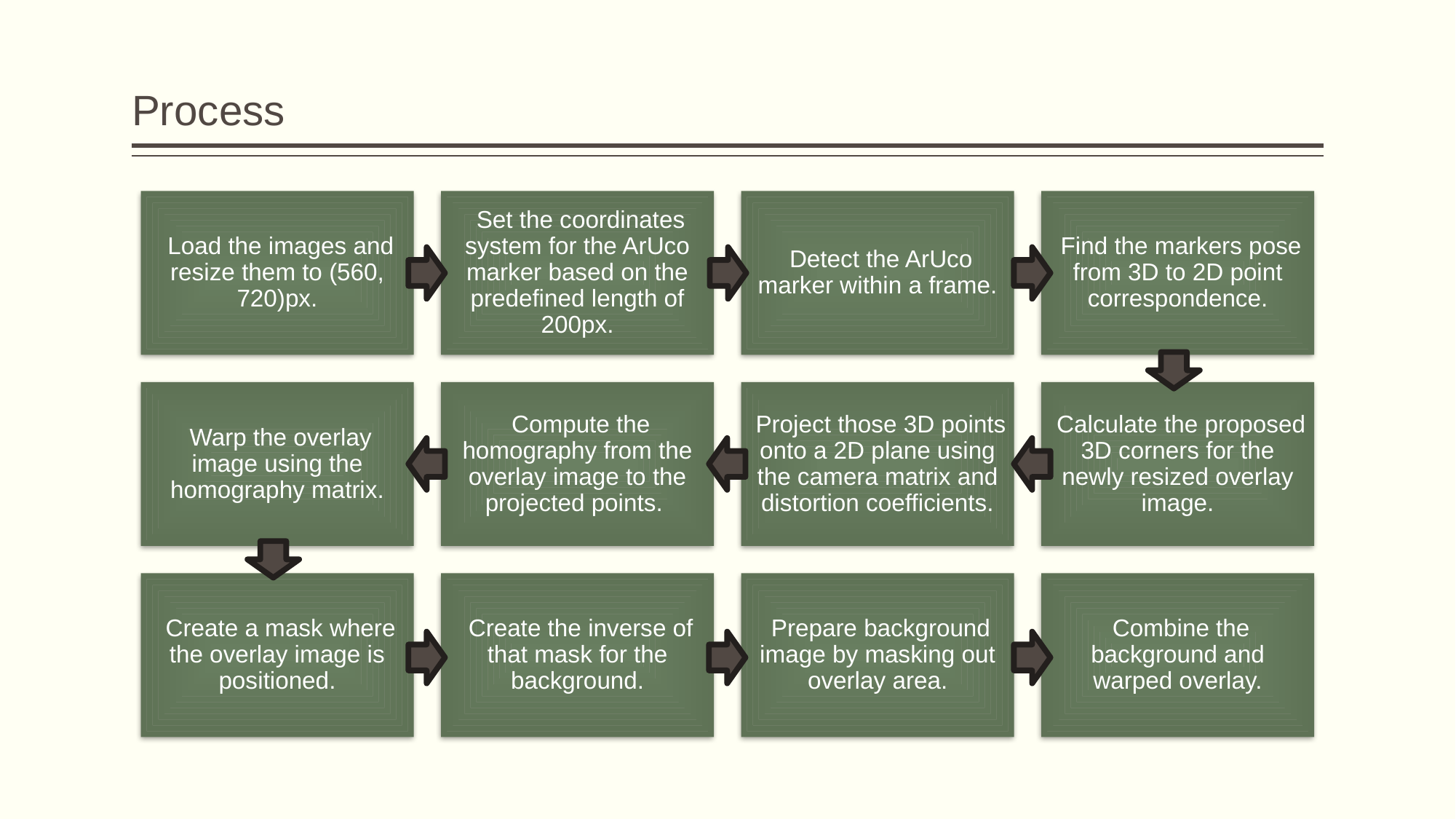

# Process
 Load the images and resize them to (560, 720)px.
 Set the coordinates system for the ArUco marker based on the predefined length of 200px.
 Detect the ArUco marker within a frame.
 Find the markers pose from 3D to 2D point correspondence.
 Warp the overlay image using the homography matrix.
 Compute the homography from the overlay image to the projected points.
 Project those 3D points onto a 2D plane using the camera matrix and distortion coefficients.
 Calculate the proposed 3D corners for the newly resized overlay image.
 Create a mask where the overlay image is positioned.
 Create the inverse of that mask for the background.
 Prepare background image by masking out overlay area.
 Combine the background and warped overlay.